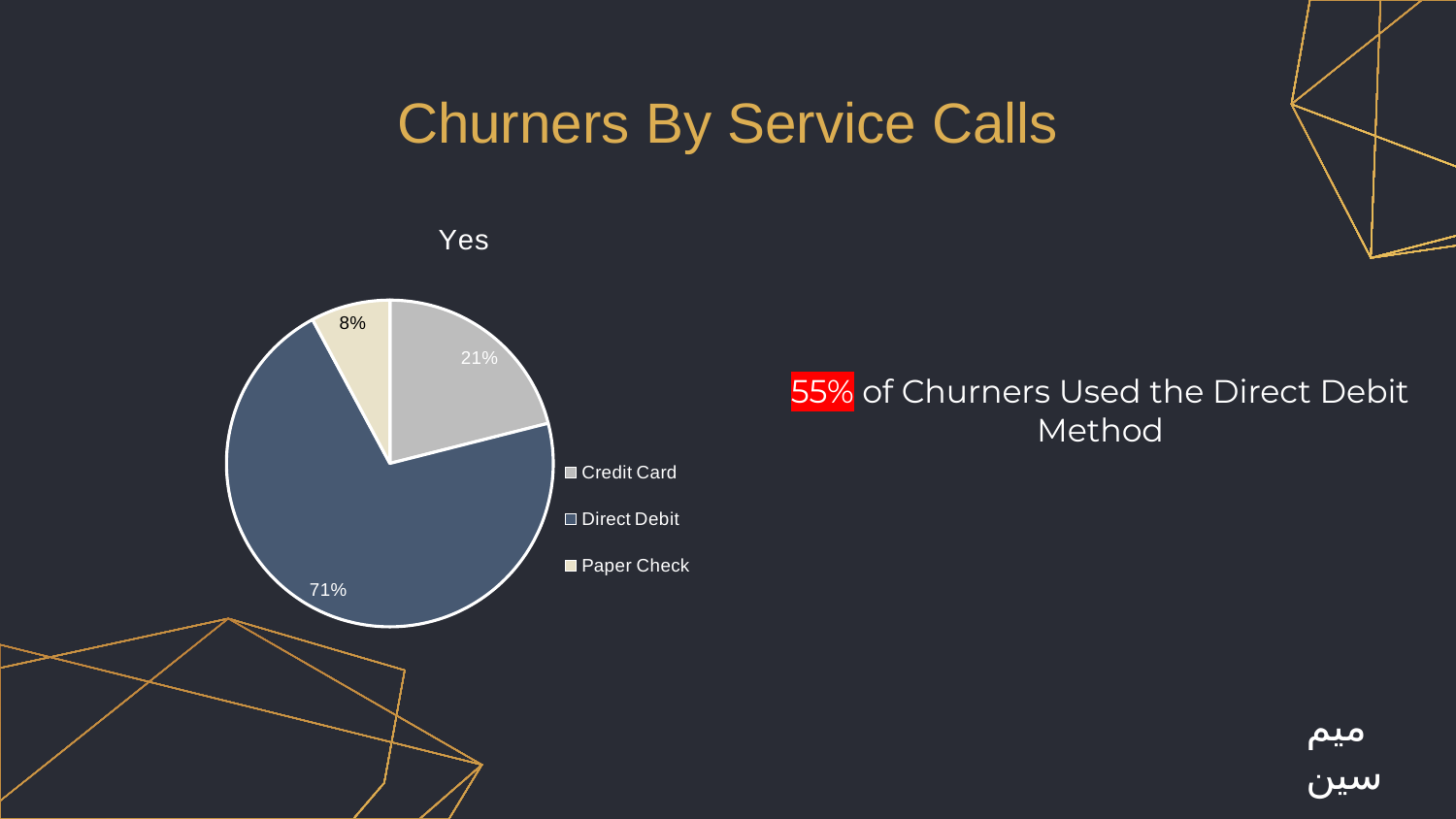

# Churners By Service Calls

### Chart:

| Category | Yes |
|---|---|
| Credit Card | 378.0 |
| Direct Debit | 1277.0 |
| Paper Check | 141.0 |
55% of Churners Used the Direct Debit Method
ميم سين